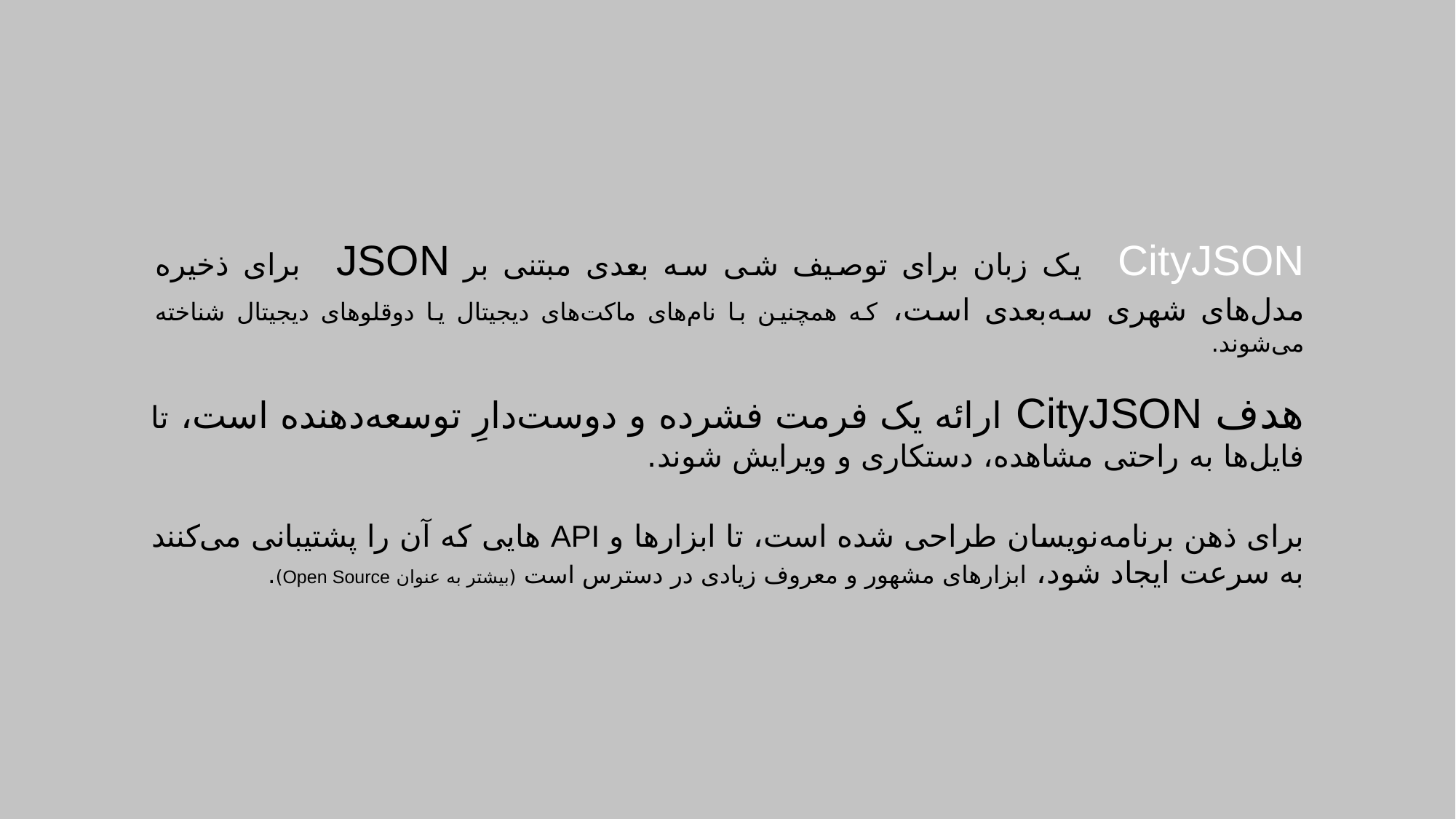

CityJSON  یک زبان برای توصیف شی سه بعدی مبتنی بر JSON  برای ذخیره مدل‌های شهری سه‌بعدی است، که همچنین با نام‌های ماکت‌های دیجیتال یا دوقلوهای دیجیتال شناخته می‌شوند.

هدف CityJSON ارائه یک فرمت فشرده و دوست‌دارِ توسعه‌دهنده است، تا فایل‌ها به راحتی مشاهده، دستکاری و ویرایش شوند.

برای ذهن برنامه‌نویسان طراحی شده است، تا ابزارها و API ‌هایی که آن را پشتیبانی می‌کنند به سرعت ایجاد شود، ابزارهای مشهور و معروف زیادی در دسترس است (بیشتر به عنوان Open Source).